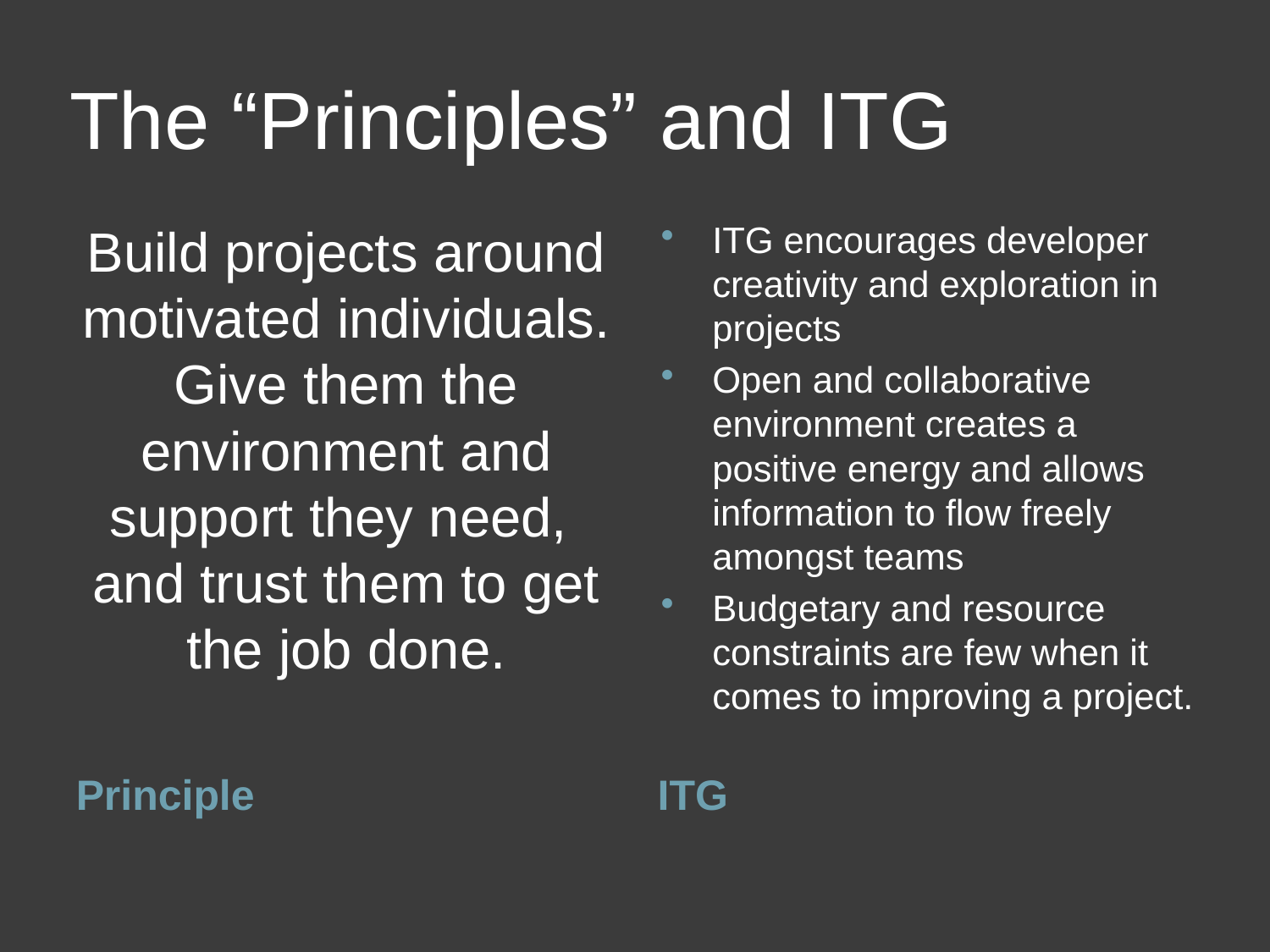

# The “Principles” and ITG
Build projects around motivated individuals.  Give them the environment and support they need,  and trust them to get the job done.
ITG encourages developer creativity and exploration in projects
Open and collaborative environment creates a positive energy and allows information to flow freely amongst teams
Budgetary and resource constraints are few when it comes to improving a project.

Principle
ITG